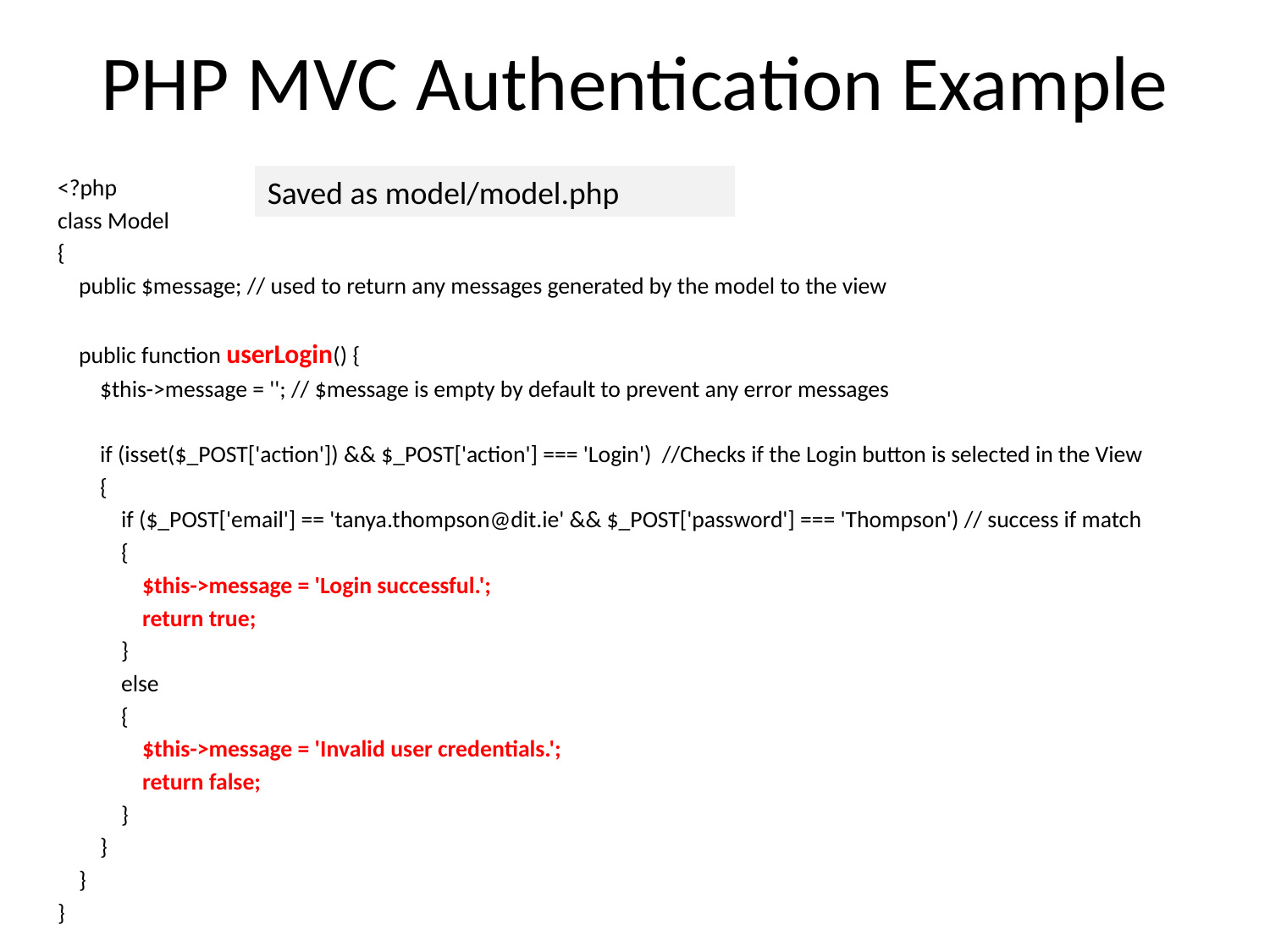

# PHP MVC Authentication Example
<?php
class Model
{
    public $message; // used to return any messages generated by the model to the view

    public function userLogin() {
        $this->message = ''; // $message is empty by default to prevent any error messages

        if (isset($_POST['action']) && $_POST['action'] === 'Login')  //Checks if the Login button is selected in the View
        {
            if ($_POST['email'] == 'tanya.thompson@dit.ie' && $_POST['password'] === 'Thompson') // success if match
            {
                $this->message = 'Login successful.';
                return true;
            }
            else
            {
                $this->message = 'Invalid user credentials.';
                return false;
            }
        }
    }
}
Saved as model/model.php